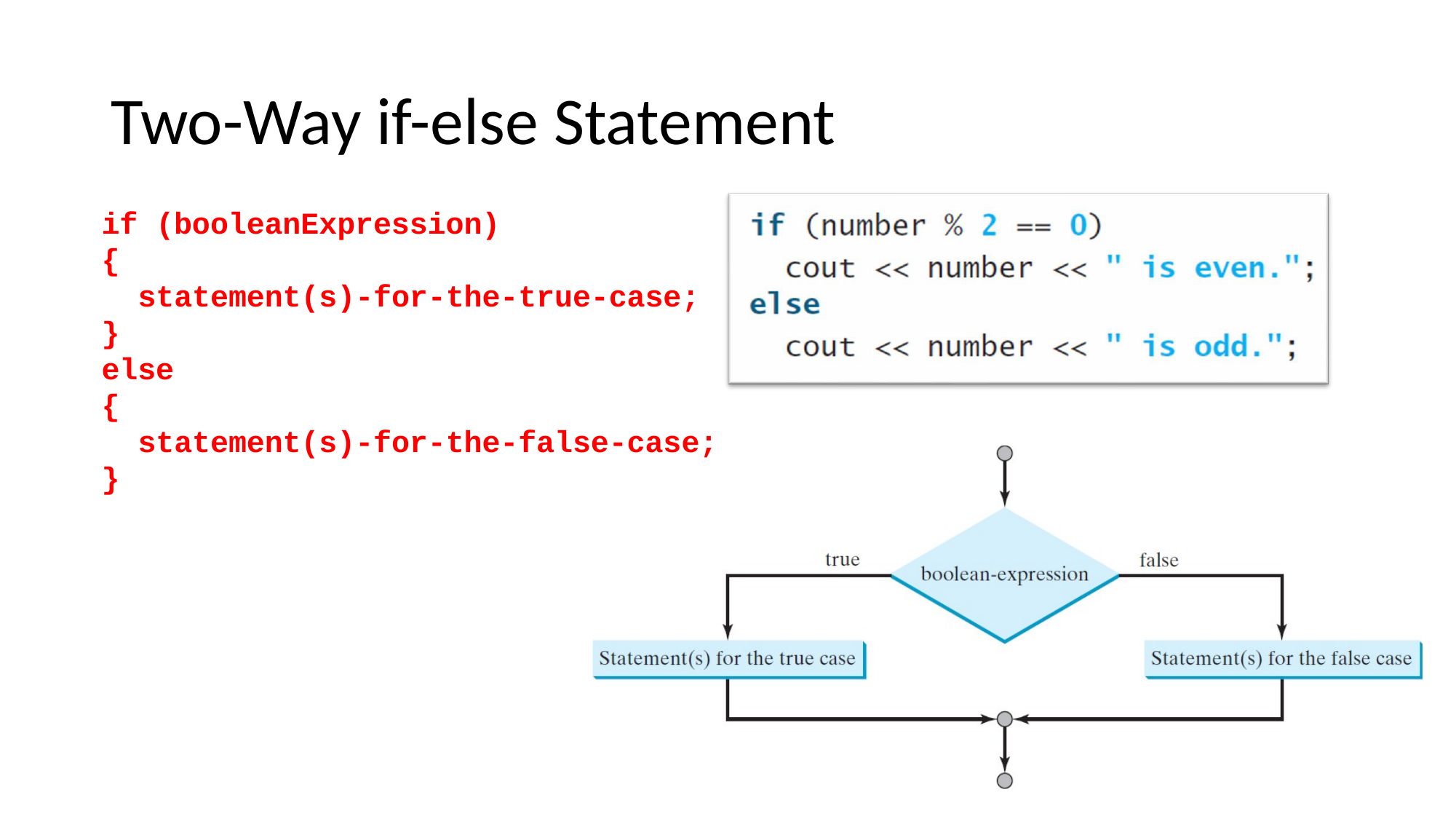

# Two-Way if-else Statement

if (booleanExpression)
{
statement(s)-for-the-true-case;
}
else
{
statement(s)-for-the-false-case;
}